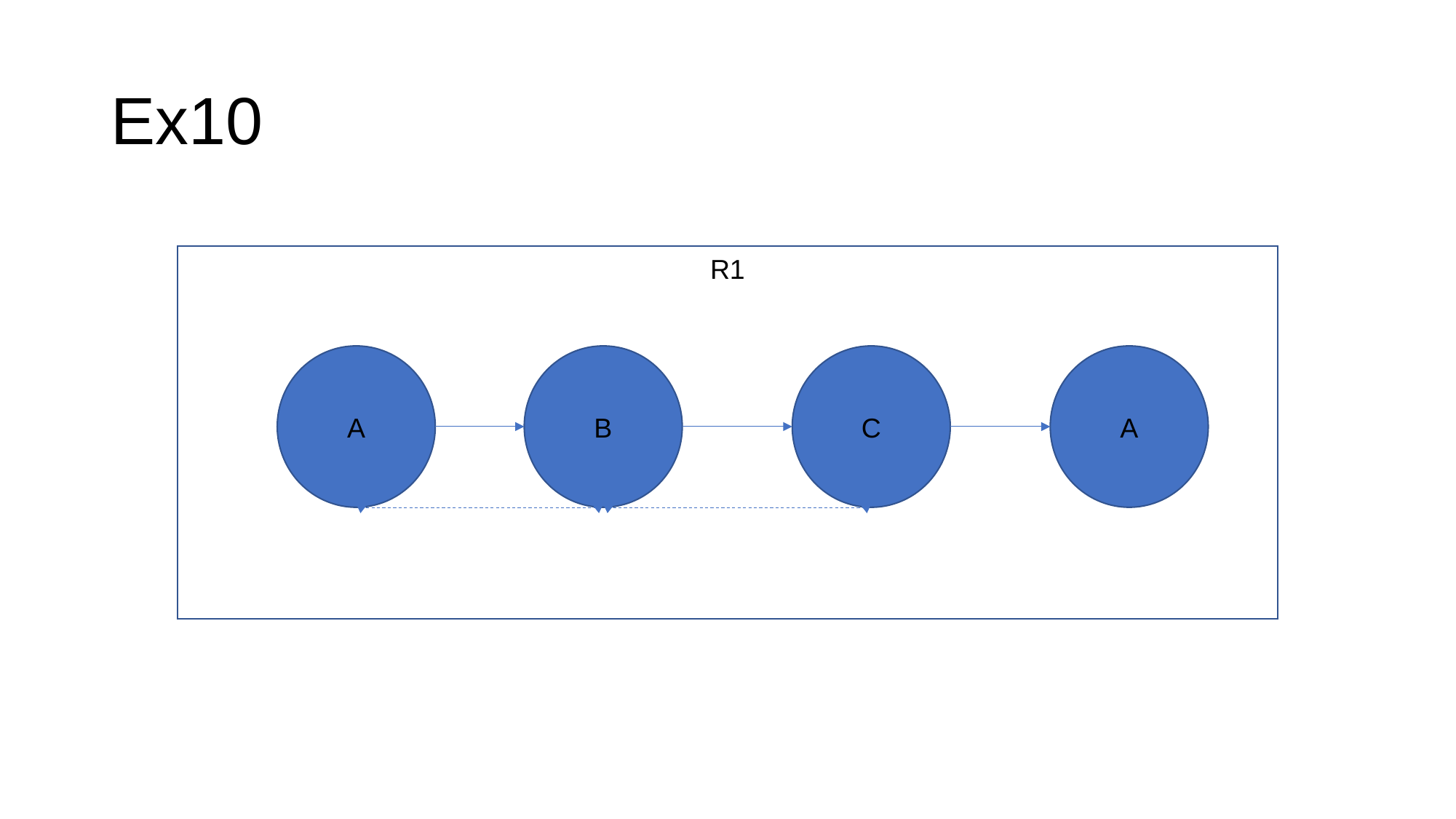

# Ex10
R1
A
C
B
A